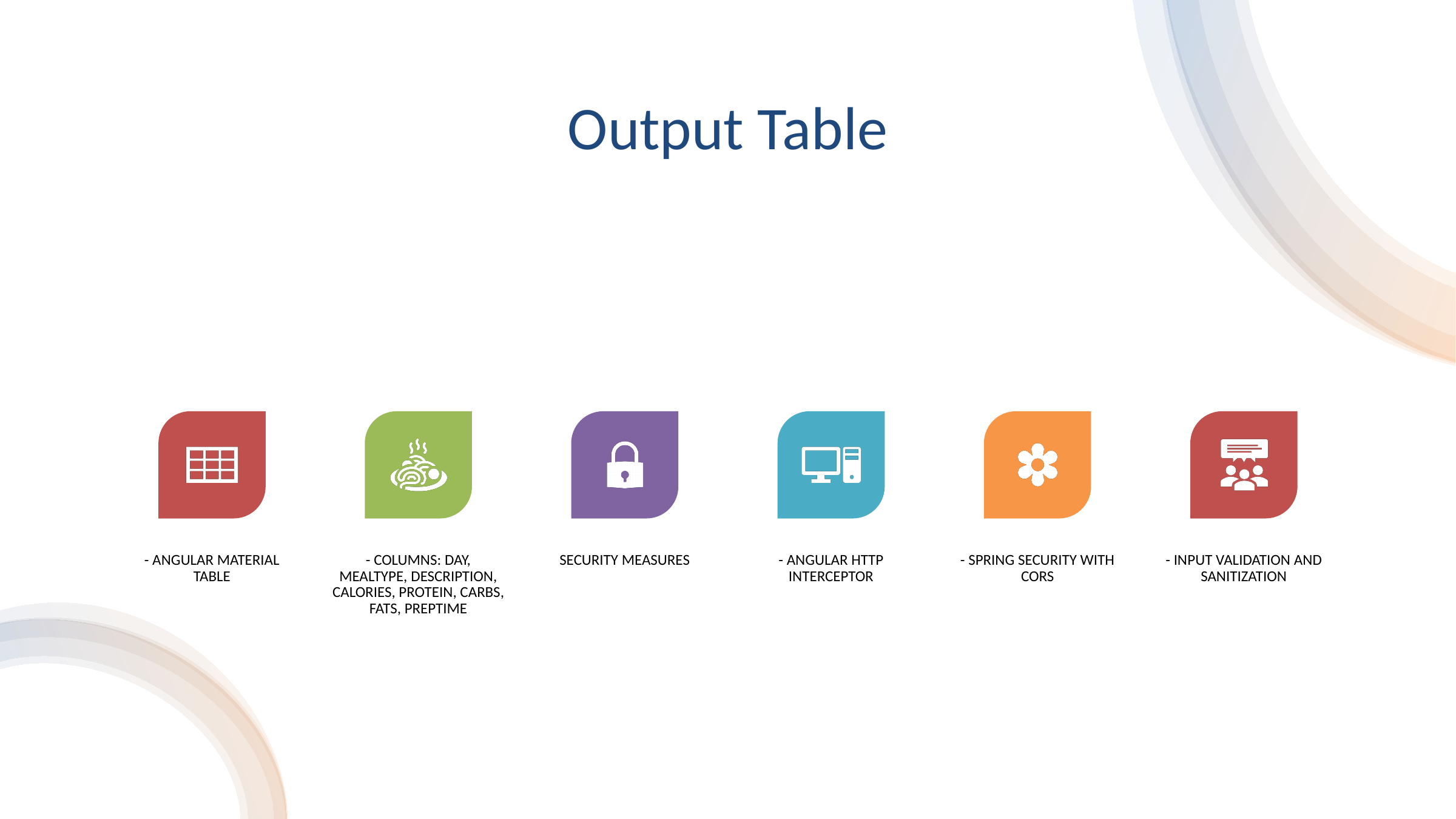

# Output Table
- Angular Material Table
- Columns: day, mealType, description, calories, protein, carbs, fats, prepTime
Security Measures
- Angular HTTP Interceptor
- Spring Security with CORS
- Input validation and sanitization